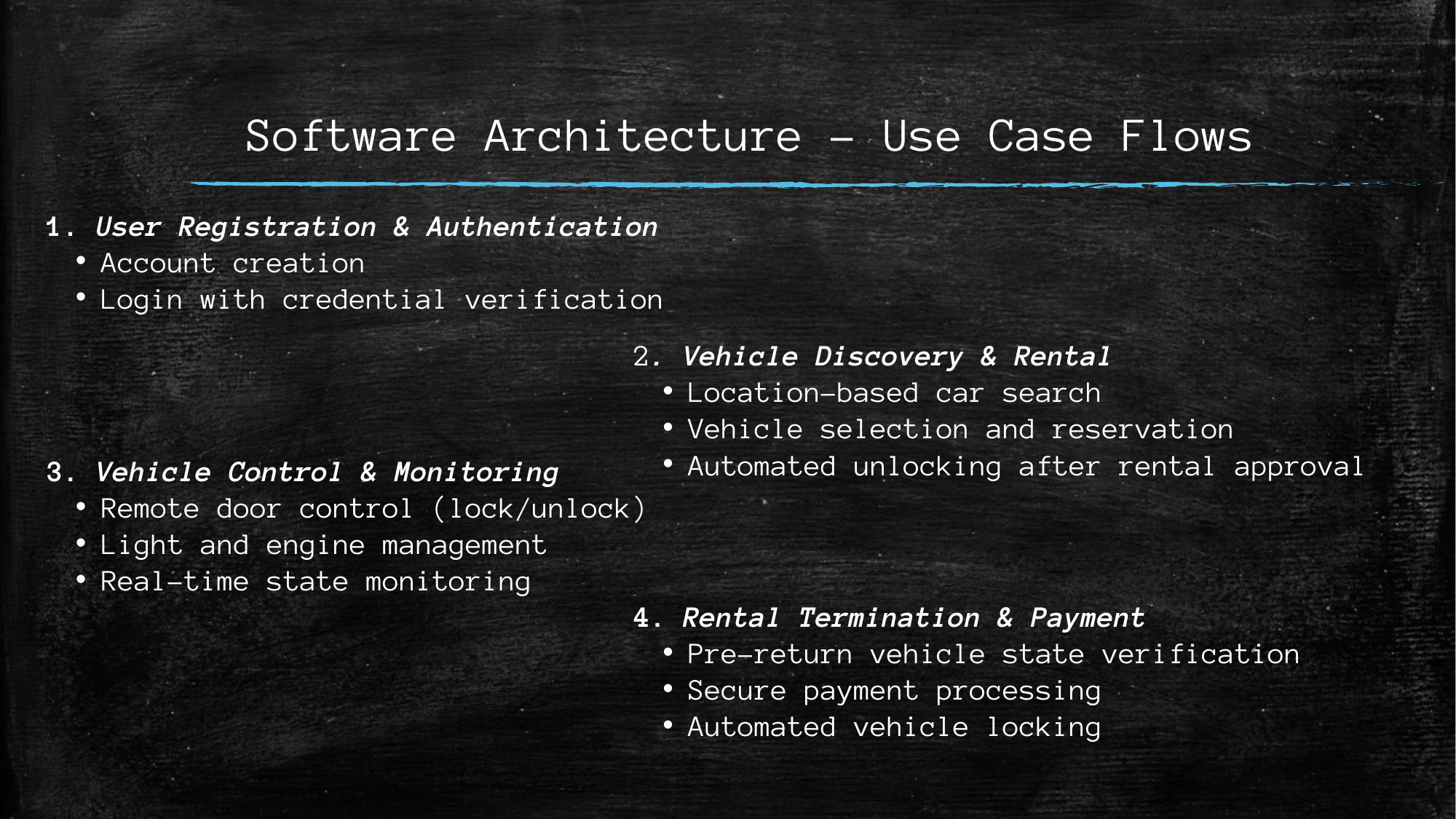

# Software Architecture - Use Case Flows
1. User Registration & Authentication
Account creation
Login with credential verification
2. Vehicle Discovery & Rental
Location-based car search
Vehicle selection and reservation
Automated unlocking after rental approval
3. Vehicle Control & Monitoring
Remote door control (lock/unlock)
Light and engine management
Real-time state monitoring
4. Rental Termination & Payment
Pre-return vehicle state verification
Secure payment processing
Automated vehicle locking